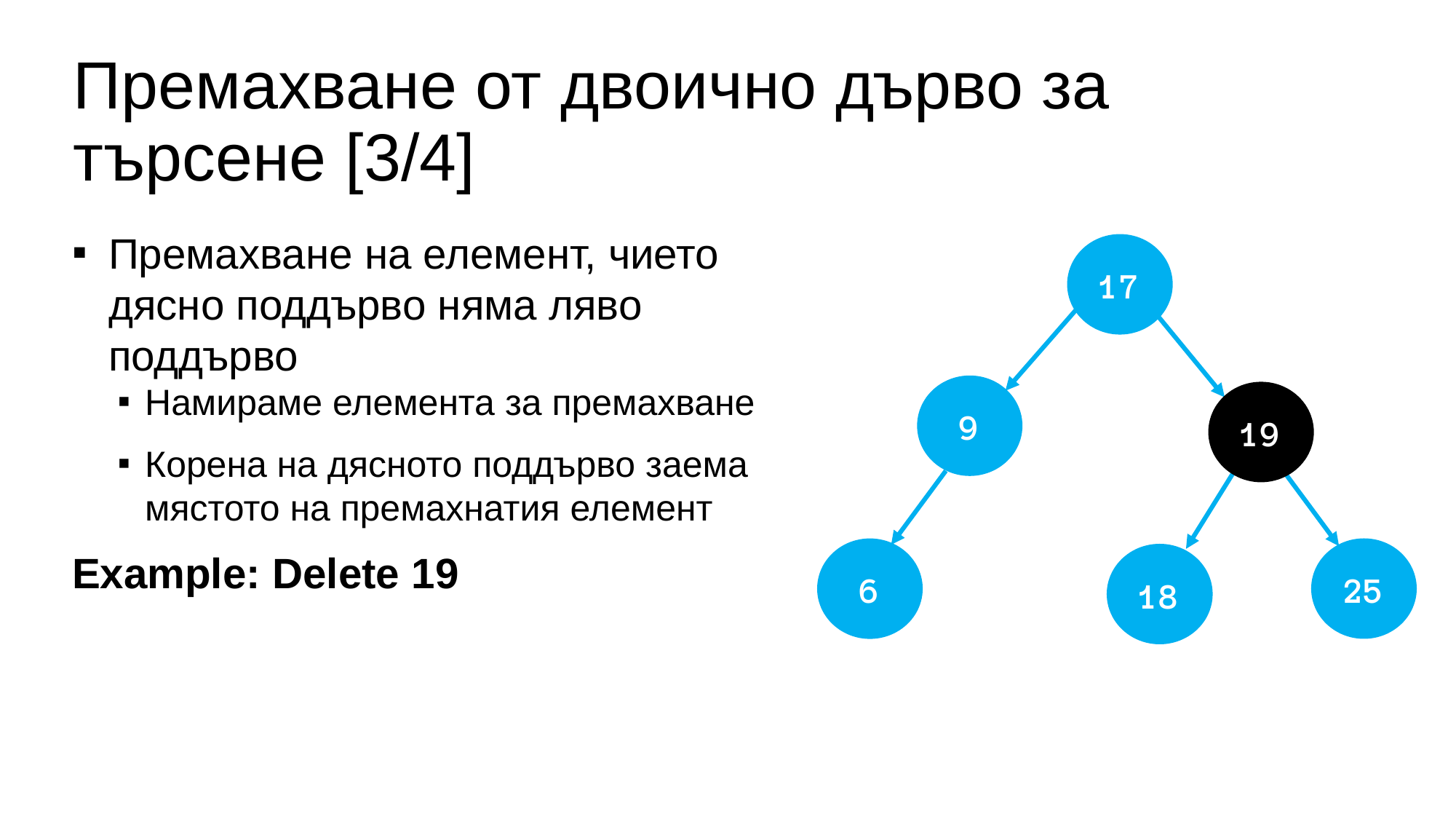

Премахване от двоично дърво за търсене [3/4]
Премахване на елемент, чието дясно поддърво няма ляво поддърво
Намираме елемента за премахване
Корена на дясното поддърво заема
мястото на премахнатия елемент
Example: Delete 19
17
9
19
25
6
18